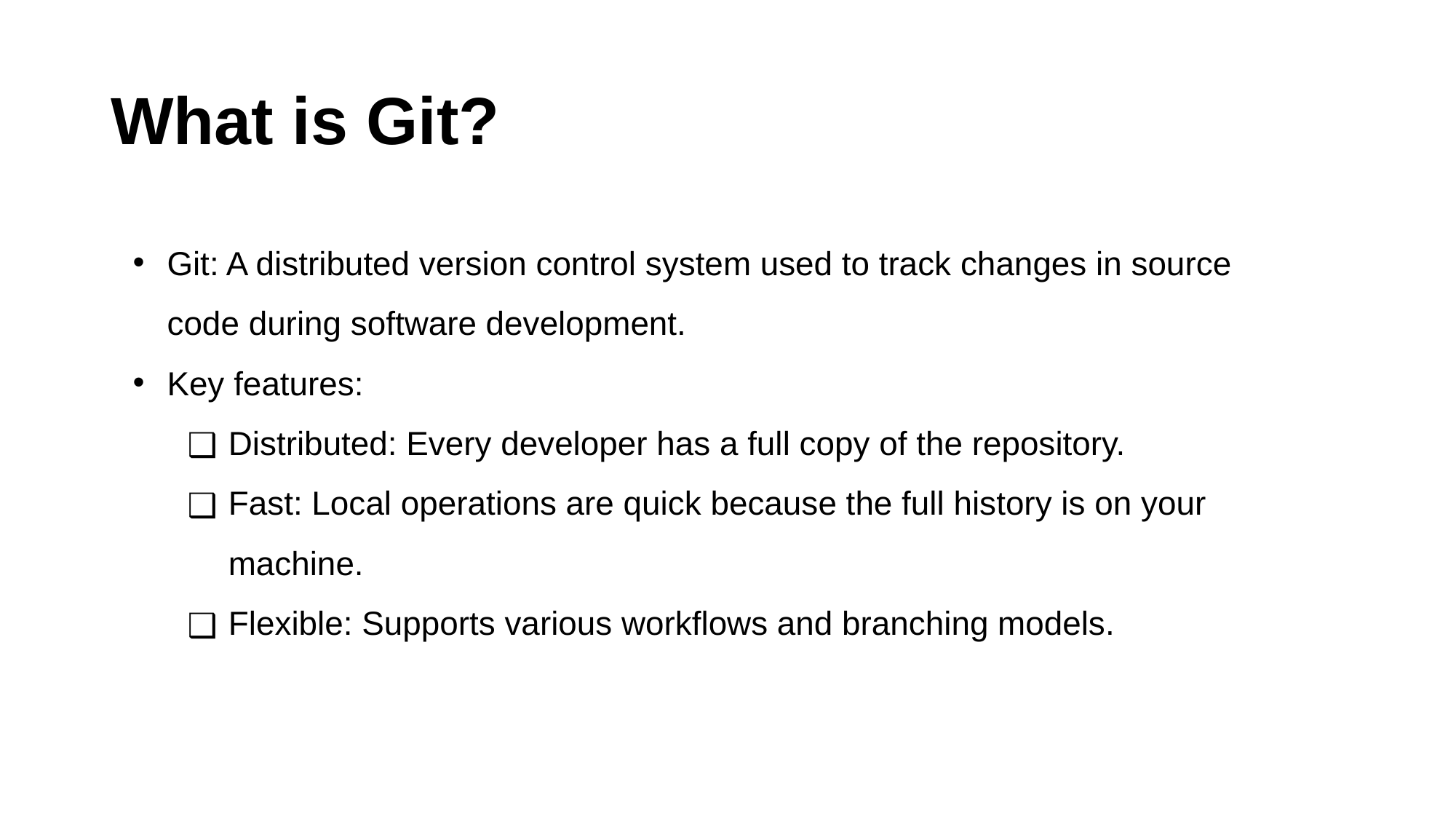

# What is Git?
Git: A distributed version control system used to track changes in source code during software development.
Key features:
Distributed: Every developer has a full copy of the repository.
Fast: Local operations are quick because the full history is on your machine.
Flexible: Supports various workflows and branching models.